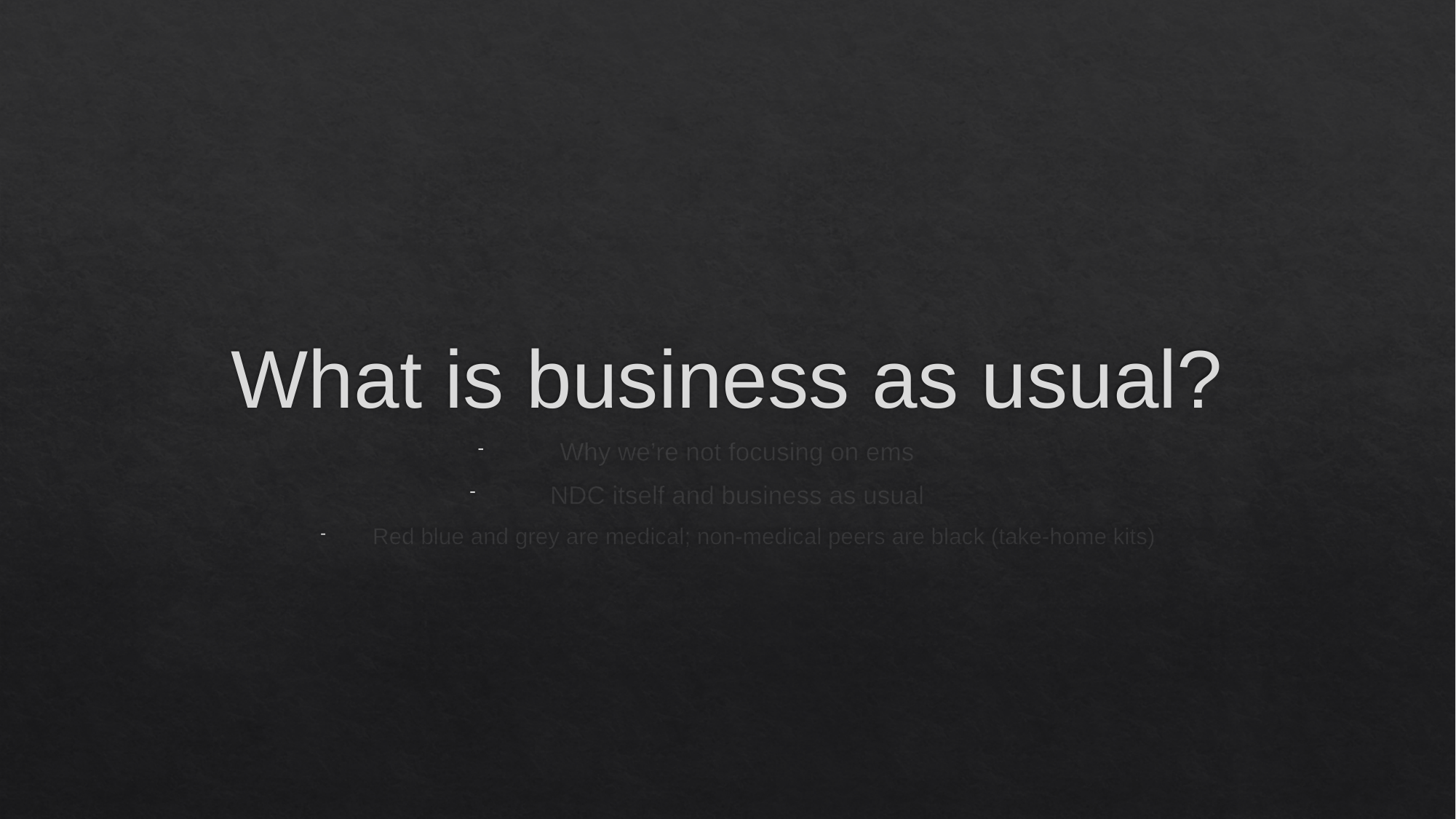

# What is business as usual?
Why we’re not focusing on ems
NDC itself and business as usual
Red blue and grey are medical; non-medical peers are black (take-home kits)